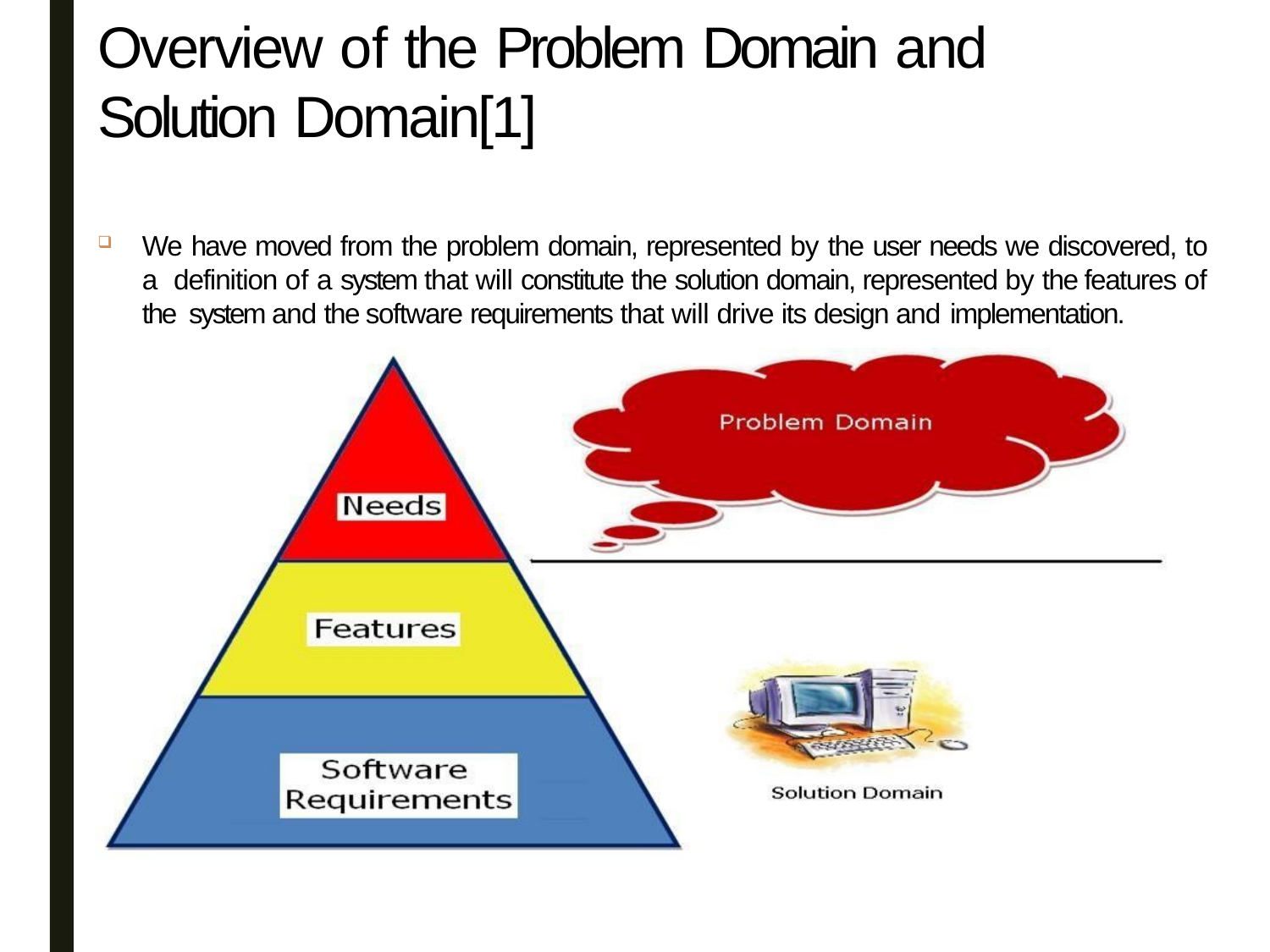

# Overview of the Problem Domain and  Solution Domain[1]
48

We have moved from the problem domain, represented by the user needs we discovered, to a  definition of a system that will constitute the solution domain, represented by the features of the  system and the software requirements that will drive its design and implementation.